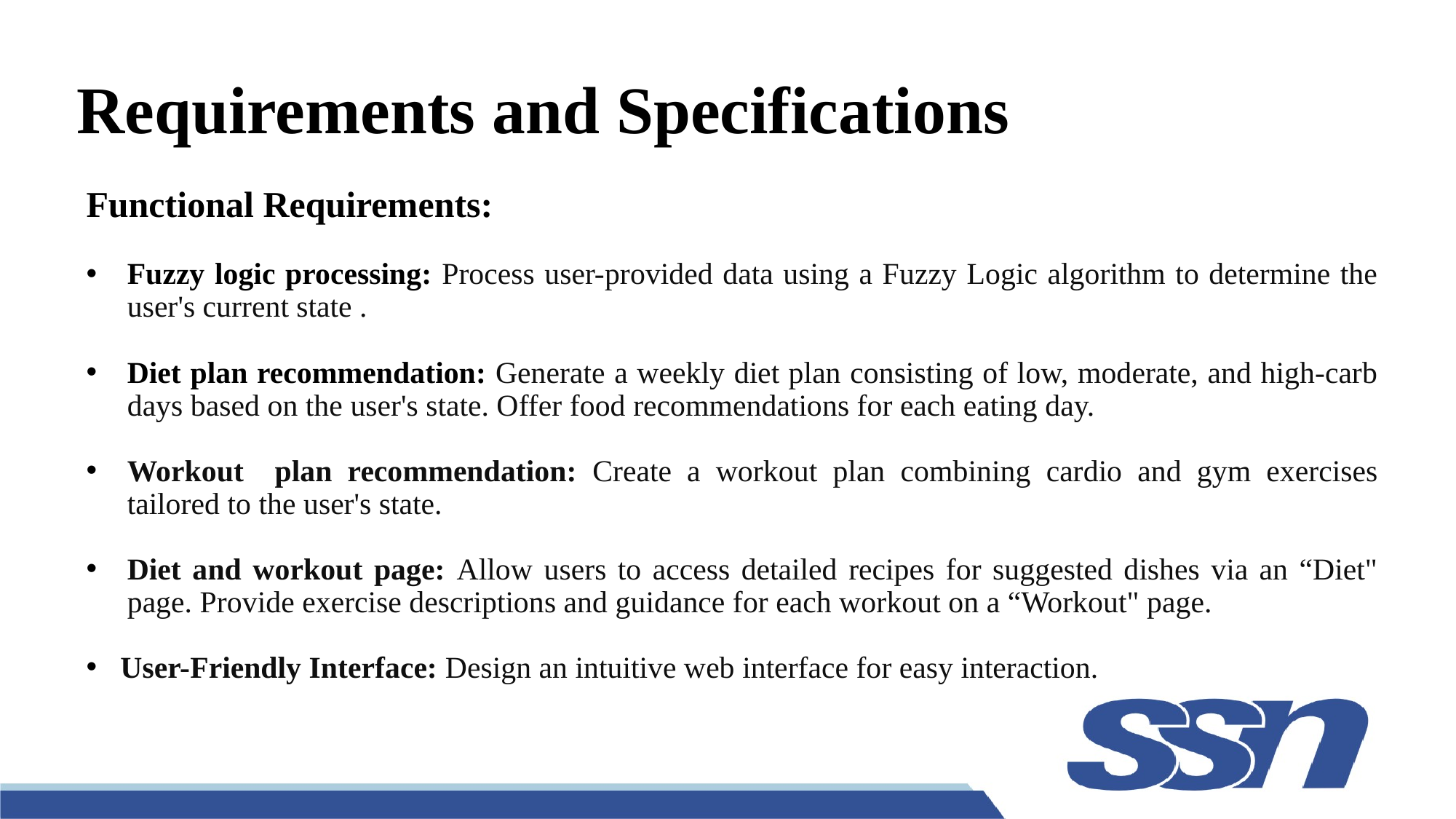

# Requirements and Specifications
Functional Requirements:

Fuzzy logic processing: Process user-provided data using a Fuzzy Logic algorithm to determine the user's current state .

Diet plan recommendation: Generate a weekly diet plan consisting of low, moderate, and high-carb days based on the user's state. Offer food recommendations for each eating day.

Workout  plan recommendation: Create a workout plan combining cardio and gym exercises tailored to the user's state.

Diet and workout page: Allow users to access detailed recipes for suggested dishes via an “Diet" page. Provide exercise descriptions and guidance for each workout on a “Workout" page.

User-Friendly Interface: Design an intuitive web interface for easy interaction.